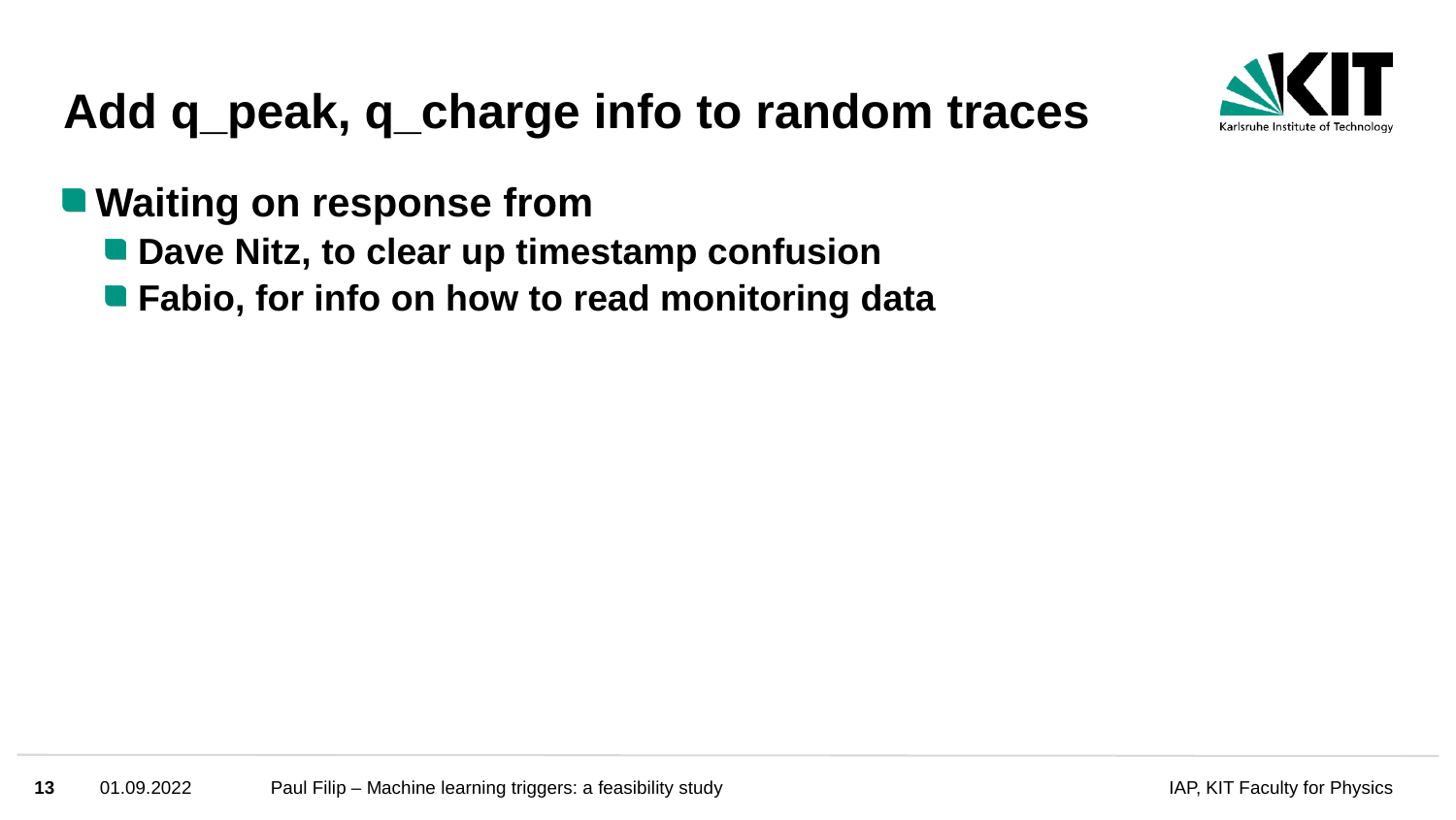

# Add q_peak, q_charge info to random traces
Waiting on response from
Dave Nitz, to clear up timestamp confusion
Fabio, for info on how to read monitoring data

13
01.09.2022